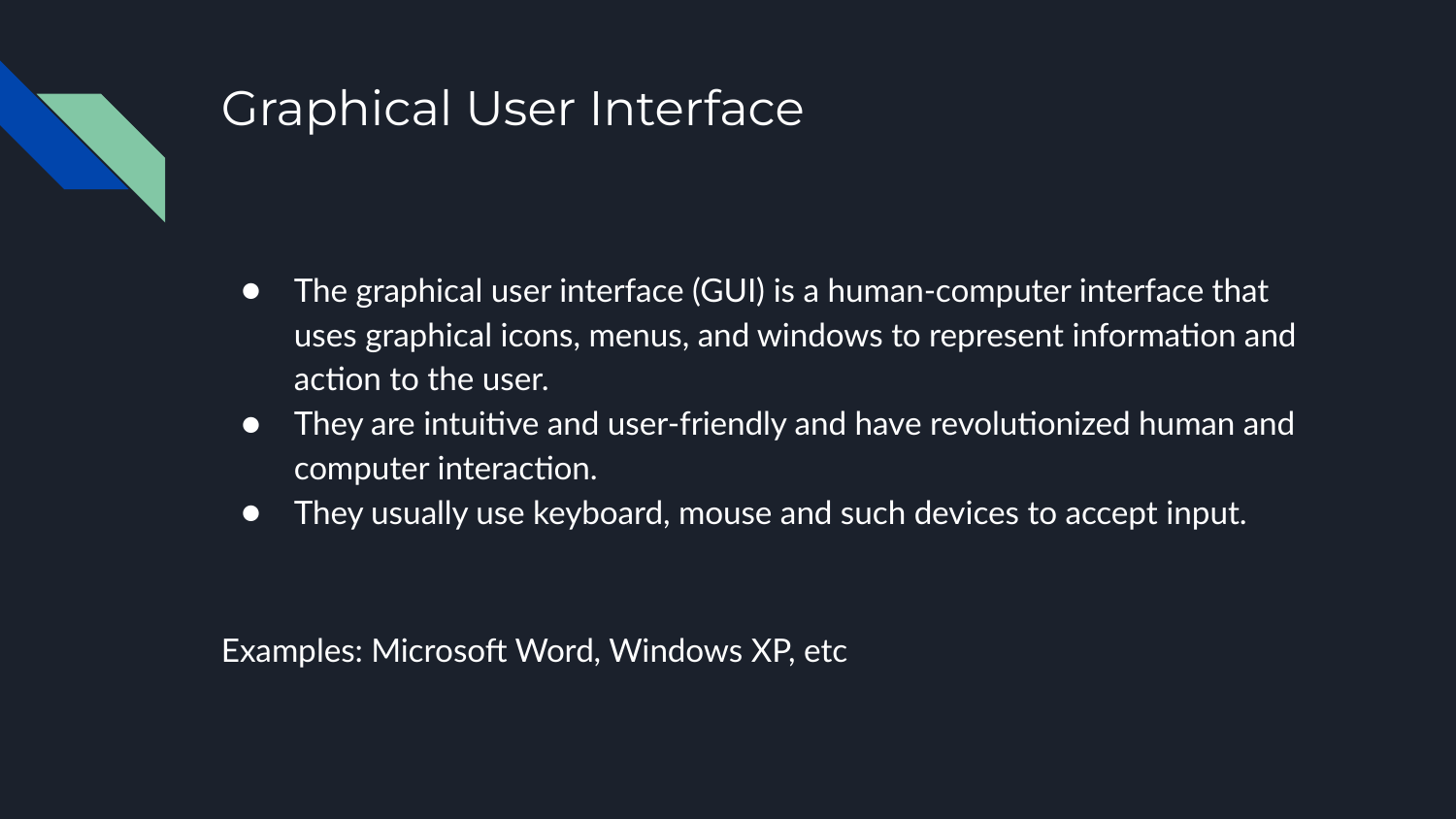

# Graphical User Interface
The graphical user interface (GUI) is a human-computer interface that uses graphical icons, menus, and windows to represent information and action to the user.
They are intuitive and user-friendly and have revolutionized human and computer interaction.
They usually use keyboard, mouse and such devices to accept input.

Examples: Microsoft Word, Windows XP, etc